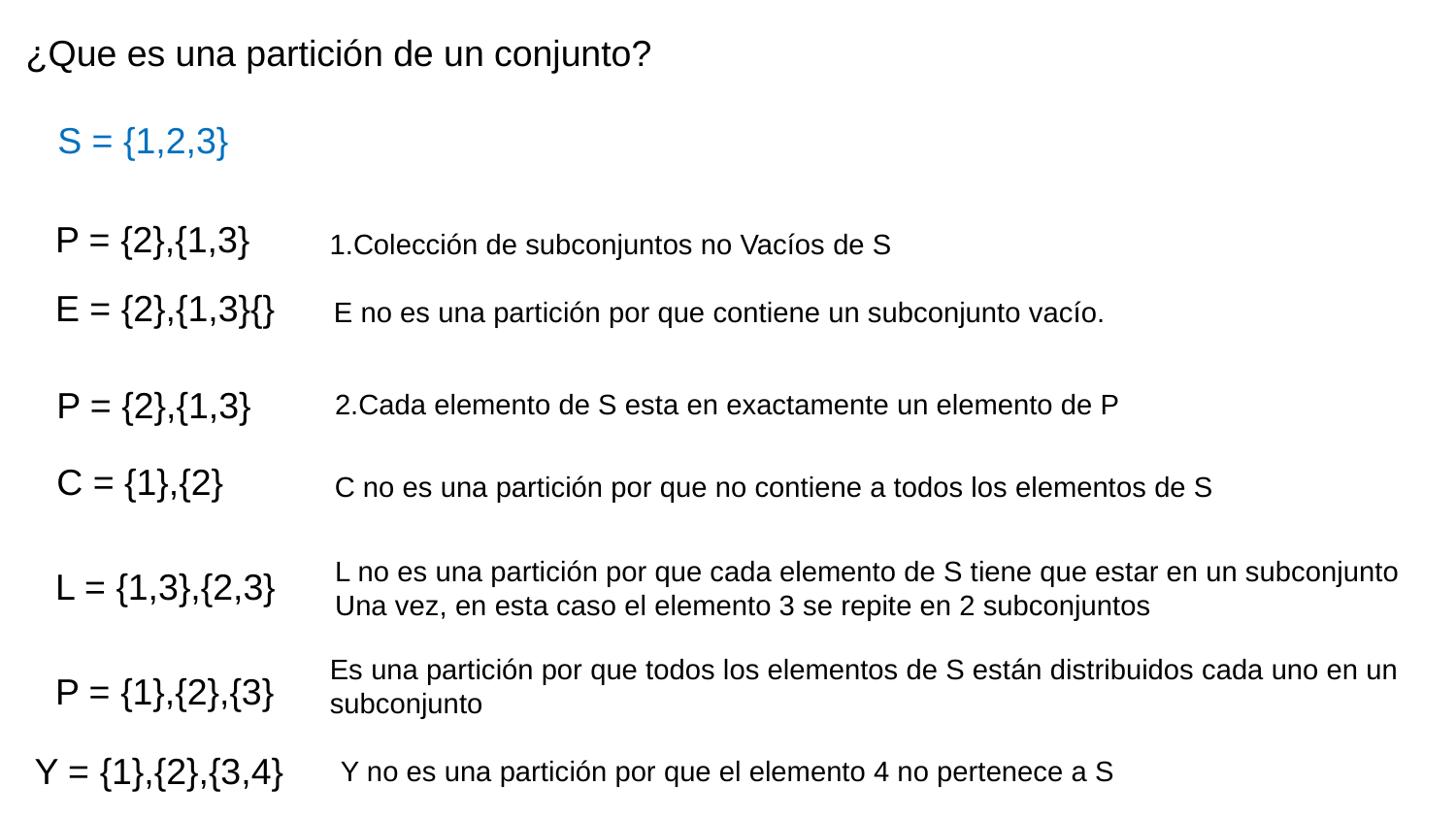

# ¿Que es una partición de un conjunto?
S = {1,2,3}
P = {2},{1,3}
1.Colección de subconjuntos no Vacíos de S
E = {2},{1,3}{}
E no es una partición por que contiene un subconjunto vacío.
P = {2},{1,3}
2.Cada elemento de S esta en exactamente un elemento de P
C = {1},{2}
C no es una partición por que no contiene a todos los elementos de S
L no es una partición por que cada elemento de S tiene que estar en un subconjunto
Una vez, en esta caso el elemento 3 se repite en 2 subconjuntos
L = {1,3},{2,3}
Es una partición por que todos los elementos de S están distribuidos cada uno en un
subconjunto
P = {1},{2},{3}
Y = {1},{2},{3,4}
Y no es una partición por que el elemento 4 no pertenece a S